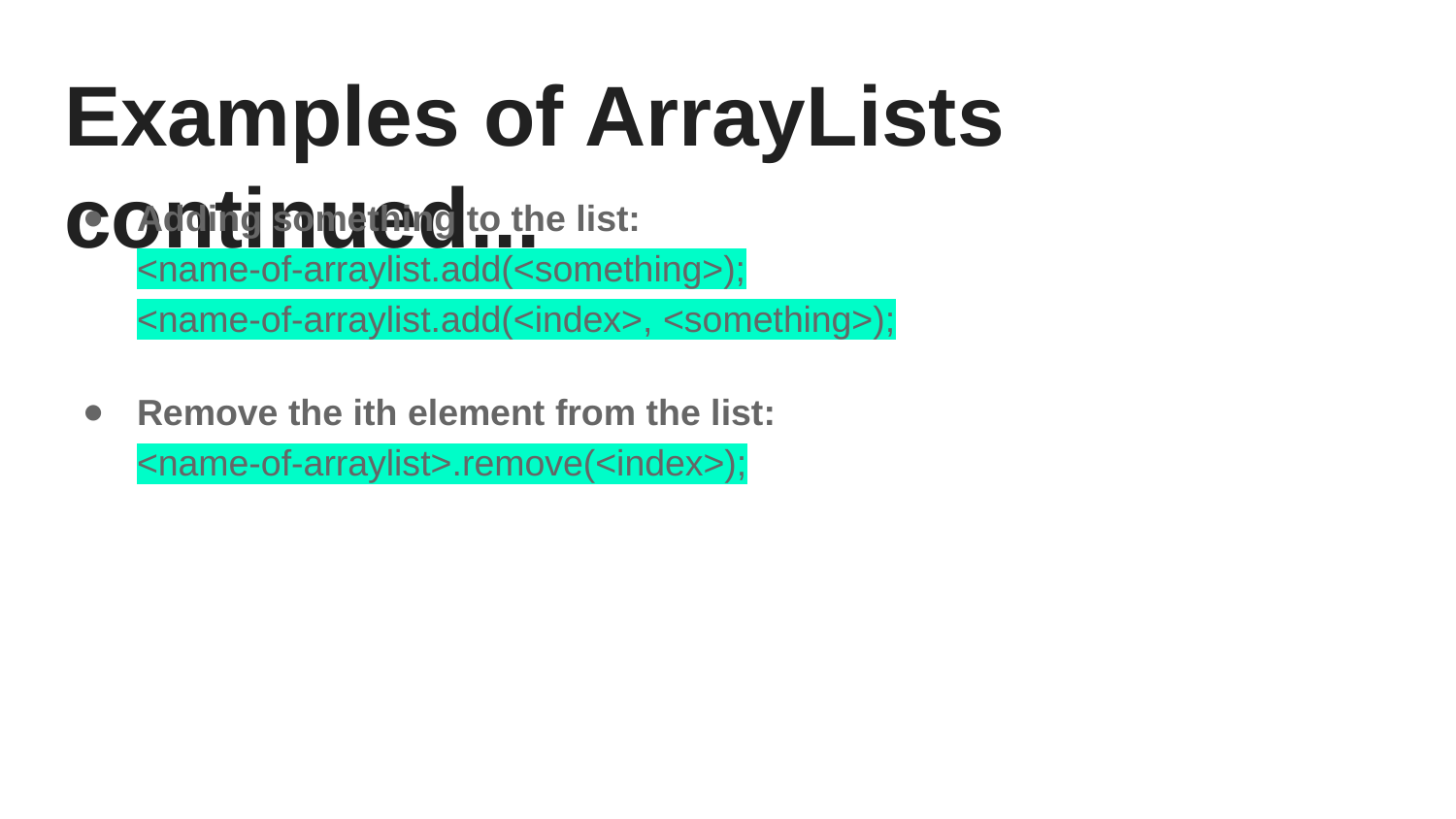

# Examples of ArrayLists continued...
Adding something to the list:
<name-of-arraylist.add(<something>);
<name-of-arraylist.add(<index>, <something>);
Remove the ith element from the list:
<name-of-arraylist>.remove(<index>);